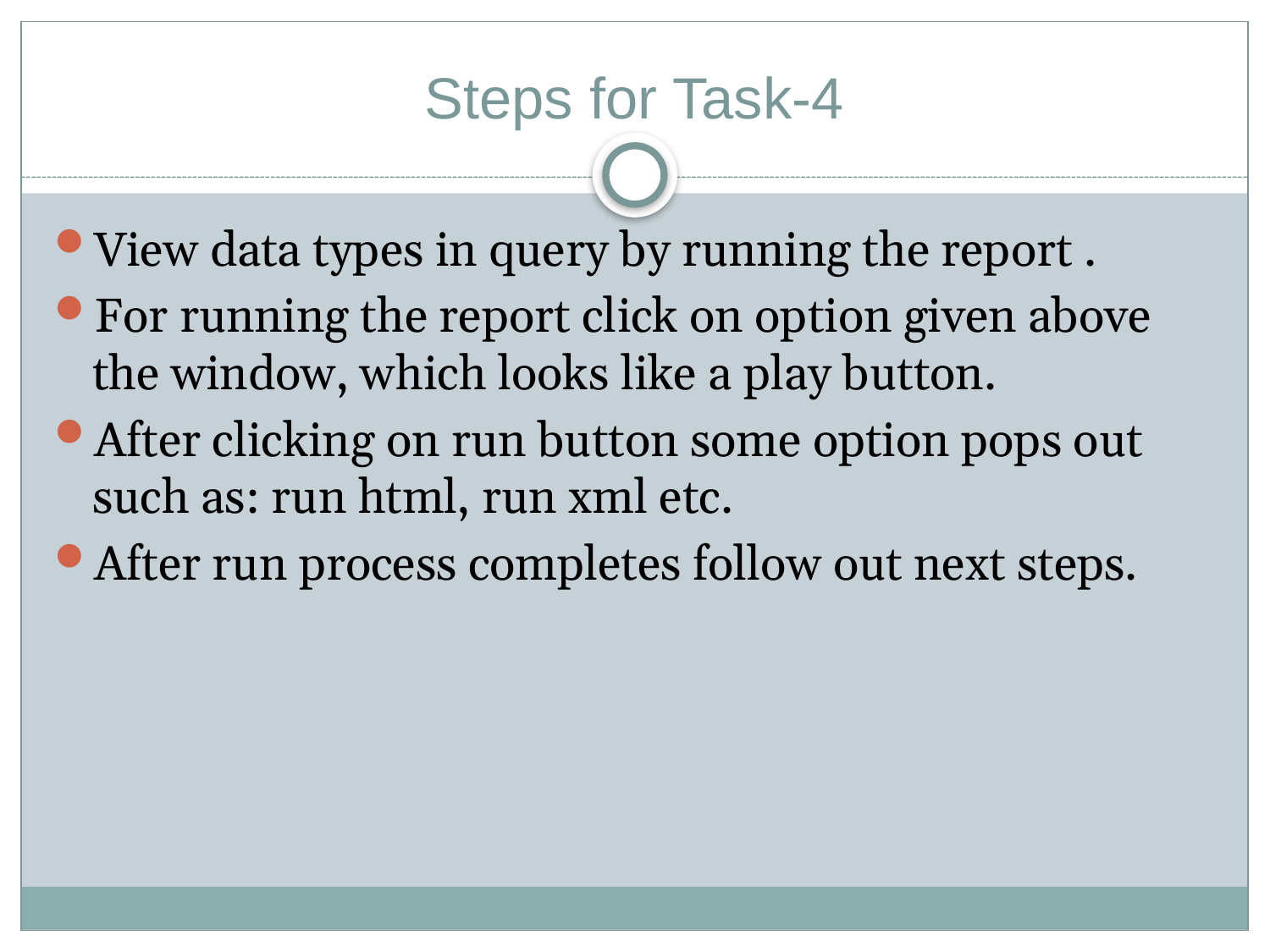

# Steps for Task-4
View data types in query by running the report .
For running the report click on option given above the window, which looks like a play button.
After clicking on run button some option pops out such as: run html, run xml etc.
After run process completes follow out next steps.